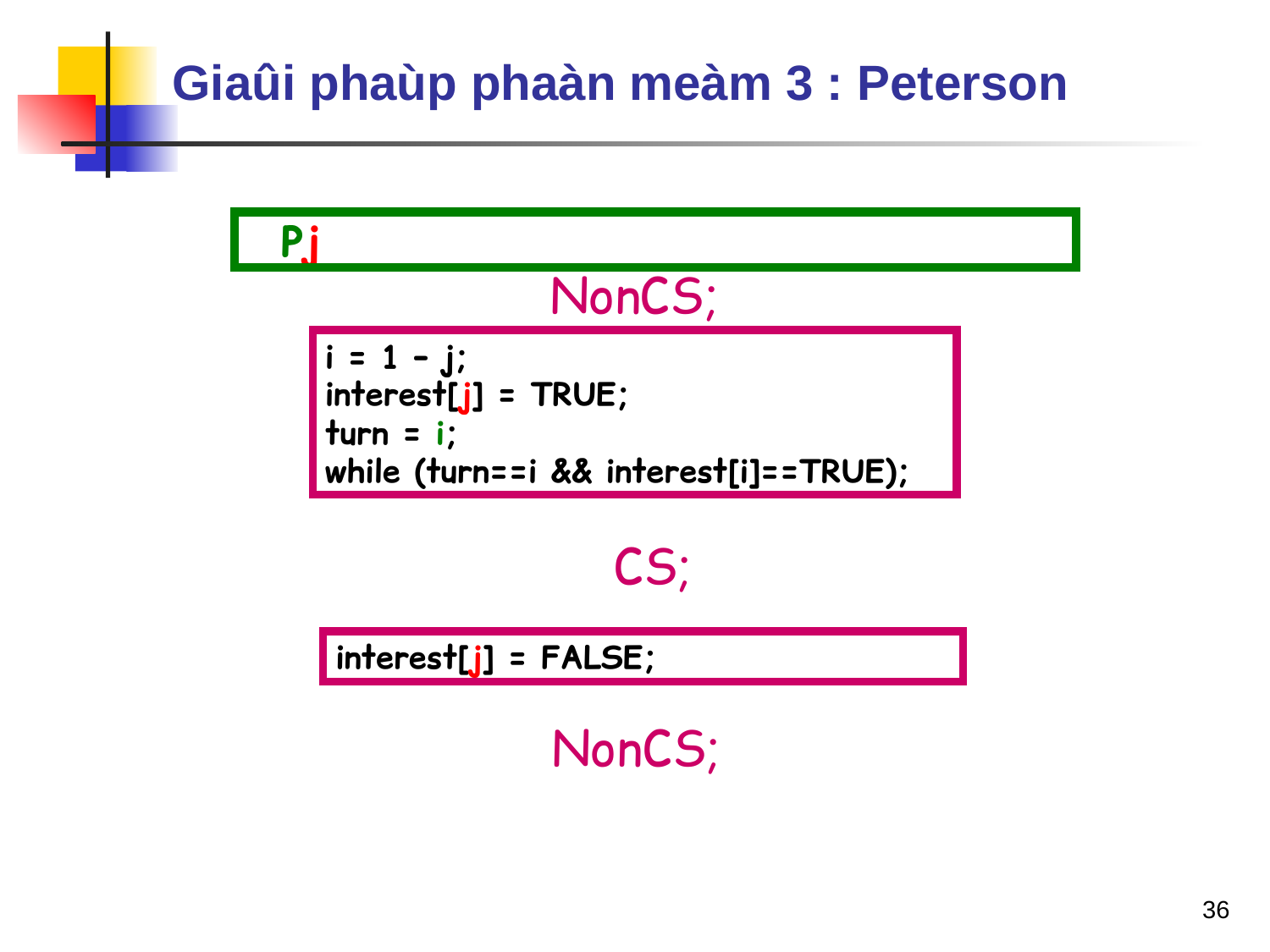

# Giaûi phaùp phaàn meàm 3 : Peterson
Pj

NonCS;
i = 1 – j;
interest[j] = TRUE;
turn = i;
while (turn==i && interest[i]==TRUE);
CS;
interest[j] = FALSE;
NonCS;
36